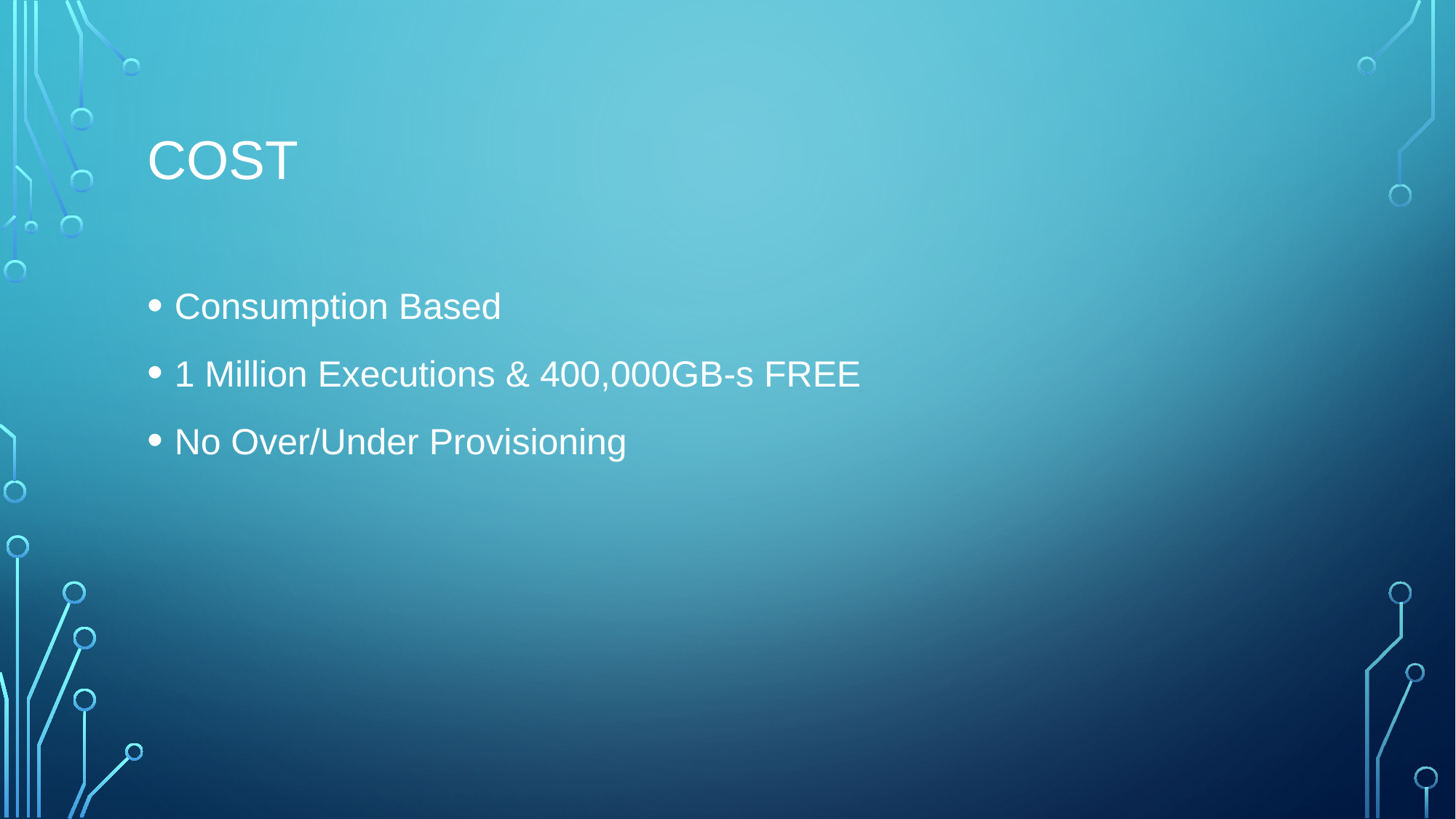

# Cost
Consumption Based
1 Million Executions & 400,000GB-s FREE
No Over/Under Provisioning